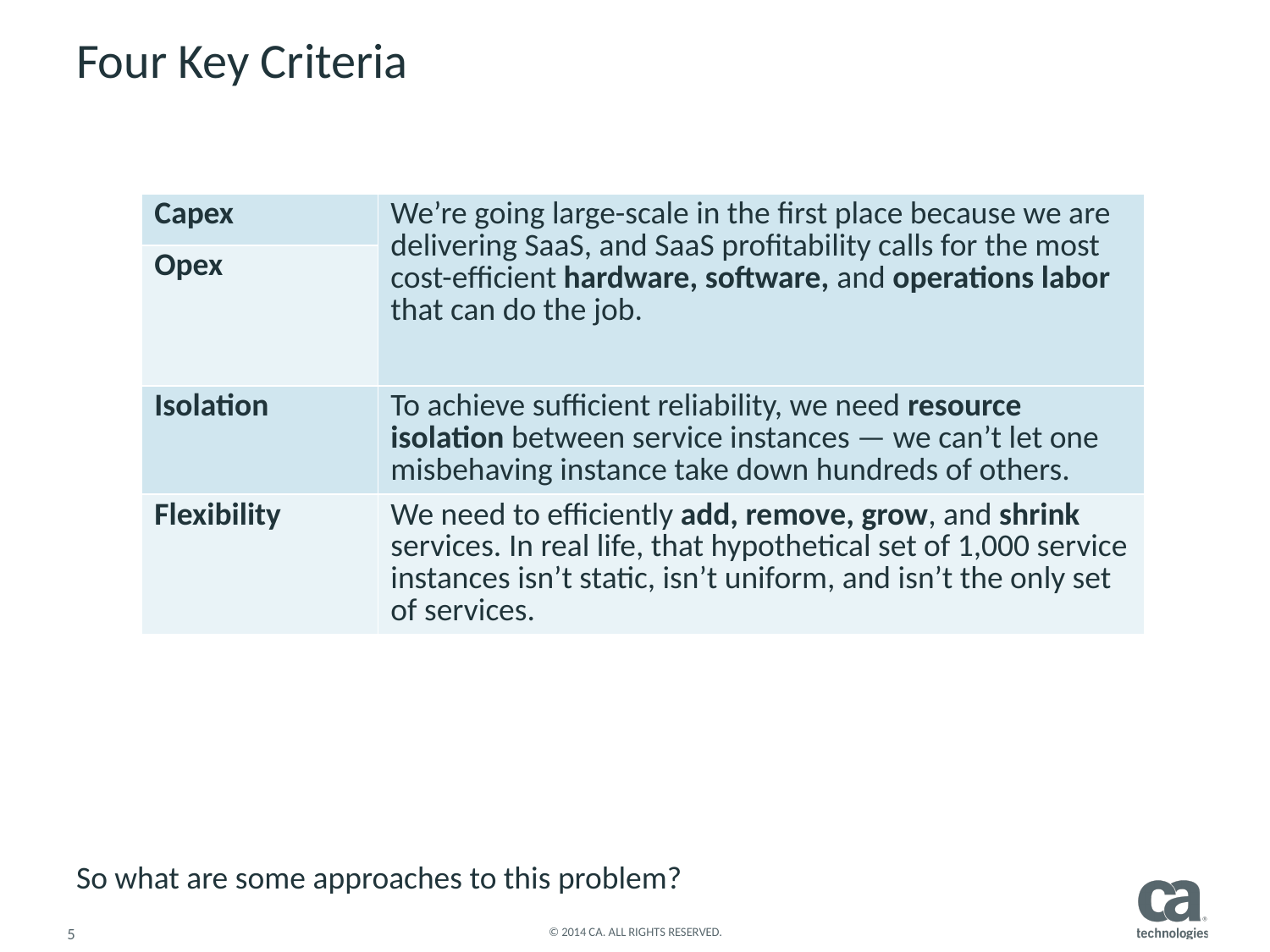

# Four Key Criteria

So what are some approaches to this problem?
| Capex | We’re going large-scale in the first place because we are delivering SaaS, and SaaS profitability calls for the most cost-efficient hardware, software, and operations labor that can do the job. |
| --- | --- |
| Opex |  |
| Isolation | To achieve sufficient reliability, we need resource isolation between service instances — we can’t let one misbehaving instance take down hundreds of others. |
| Flexibility | We need to efficiently add, remove, grow, and shrink services. In real life, that hypothetical set of 1,000 service instances isn’t static, isn’t uniform, and isn’t the only set of services. |